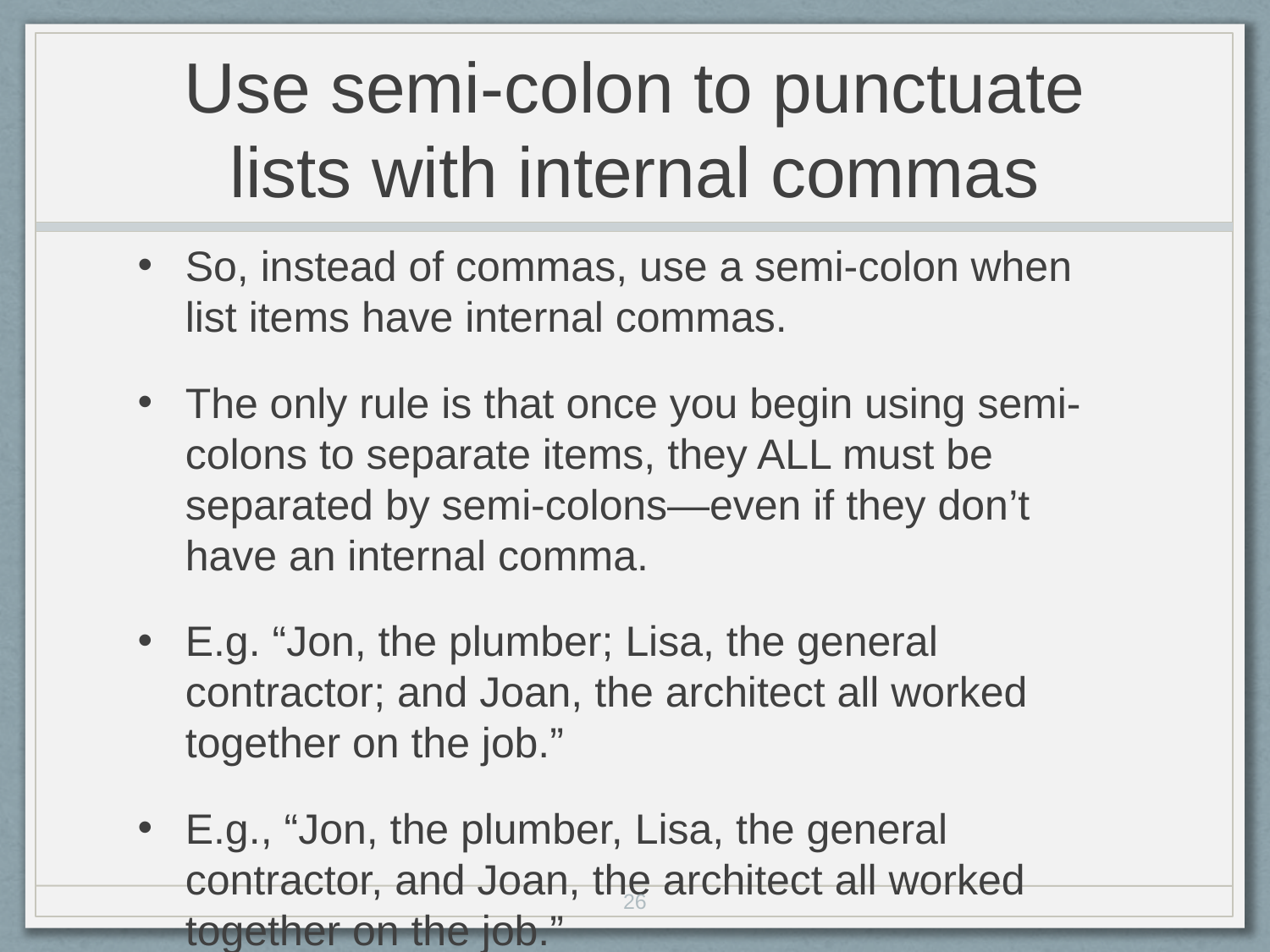

# Use semi-colon to punctuate lists with internal commas
So, instead of commas, use a semi-colon when list items have internal commas.
The only rule is that once you begin using semi-colons to separate items, they ALL must be separated by semi-colons—even if they don’t have an internal comma.
E.g. “Jon, the plumber; Lisa, the general contractor; and Joan, the architect all worked together on the job.”
E.g., “Jon, the plumber, Lisa, the general contractor, and Joan, the architect all worked together on the job.”
26